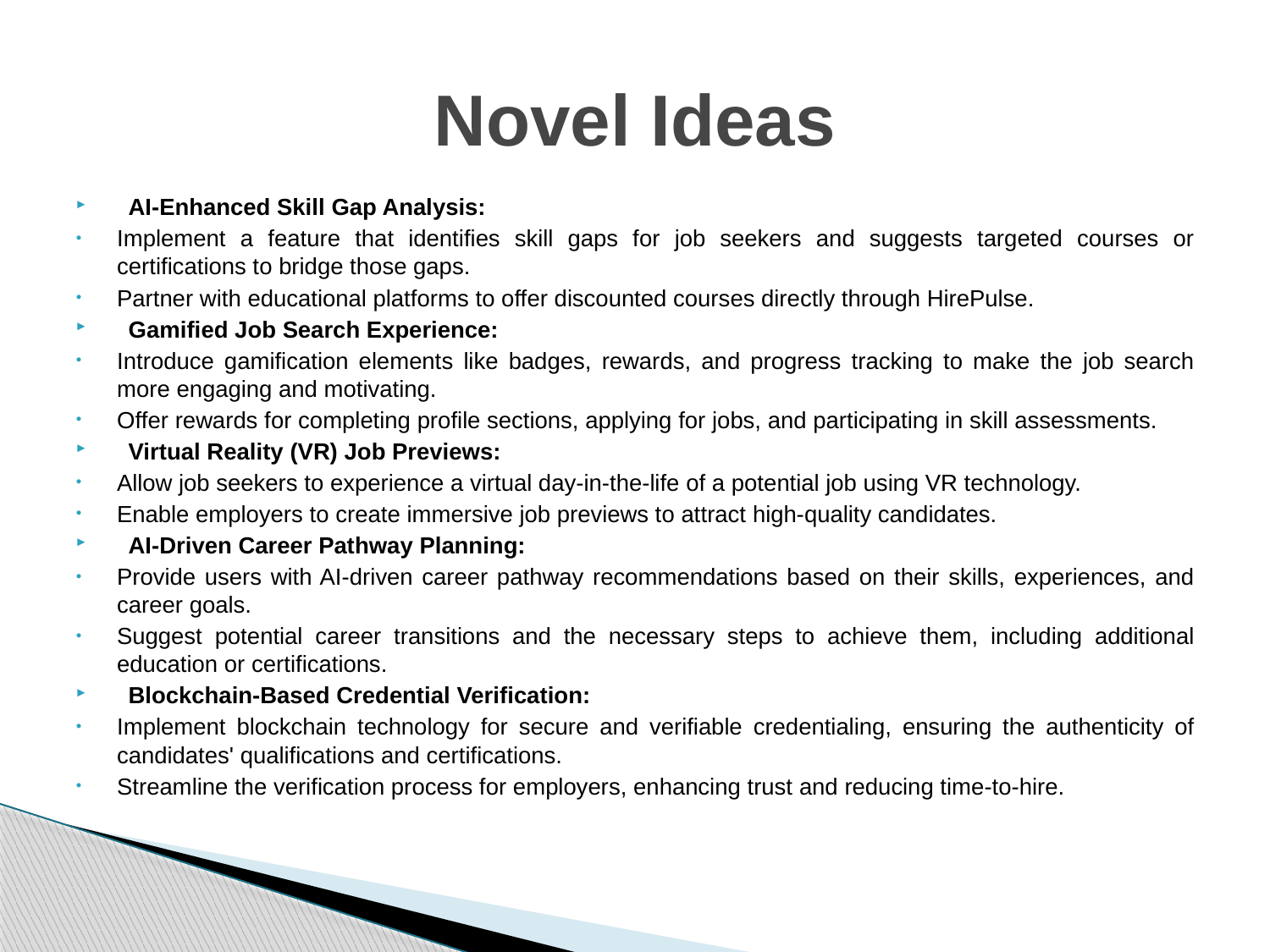

# Novel Ideas
AI-Enhanced Skill Gap Analysis:
Implement a feature that identifies skill gaps for job seekers and suggests targeted courses or certifications to bridge those gaps.
Partner with educational platforms to offer discounted courses directly through HirePulse.
Gamified Job Search Experience:
Introduce gamification elements like badges, rewards, and progress tracking to make the job search more engaging and motivating.
Offer rewards for completing profile sections, applying for jobs, and participating in skill assessments.
Virtual Reality (VR) Job Previews:
Allow job seekers to experience a virtual day-in-the-life of a potential job using VR technology.
Enable employers to create immersive job previews to attract high-quality candidates.
AI-Driven Career Pathway Planning:
Provide users with AI-driven career pathway recommendations based on their skills, experiences, and career goals.
Suggest potential career transitions and the necessary steps to achieve them, including additional education or certifications.
Blockchain-Based Credential Verification:
Implement blockchain technology for secure and verifiable credentialing, ensuring the authenticity of candidates' qualifications and certifications.
Streamline the verification process for employers, enhancing trust and reducing time-to-hire.